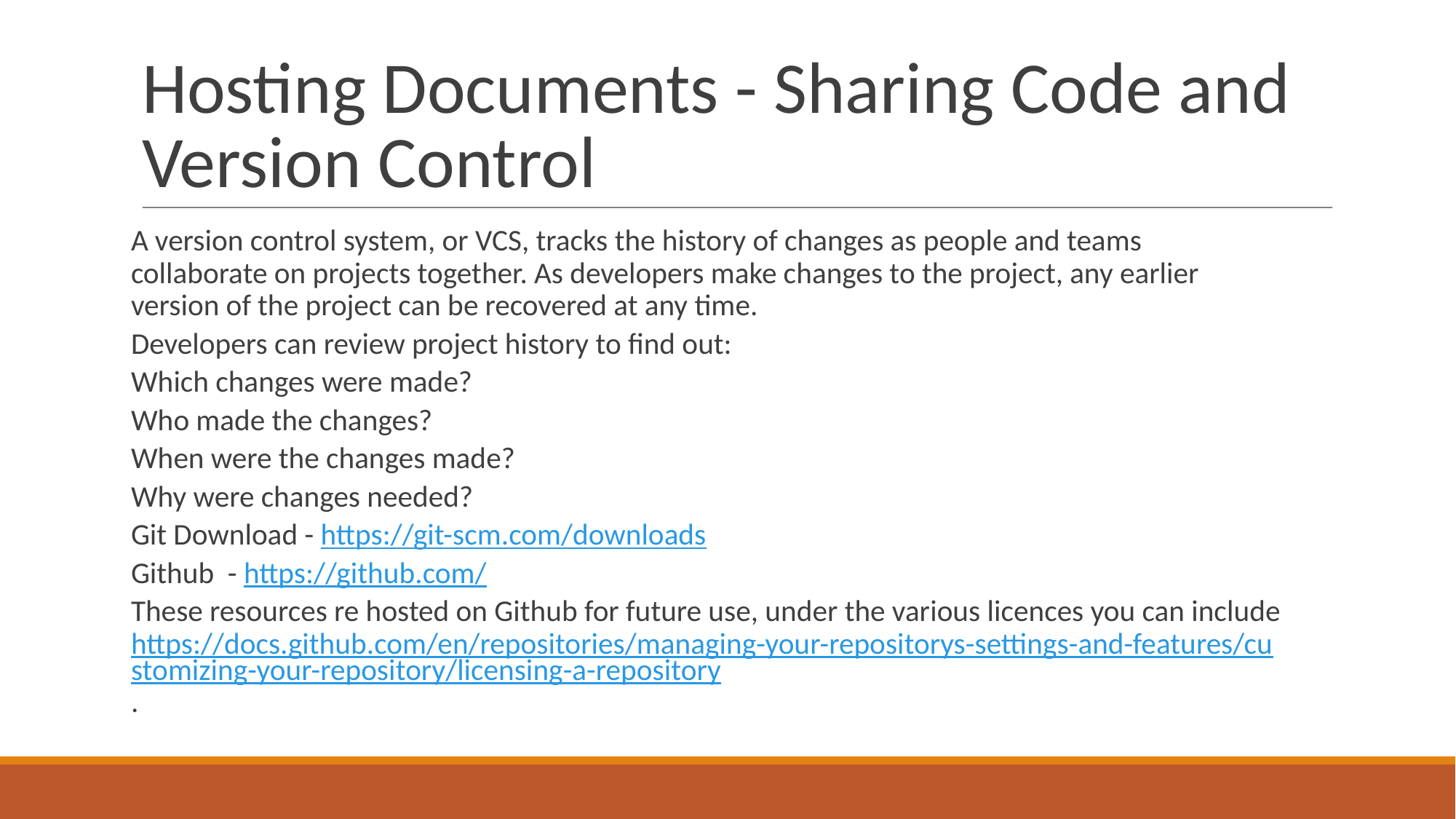

# Hosting Documents - Sharing Code and Version Control
A version control system, or VCS, tracks the history of changes as people and teams collaborate on projects together. As developers make changes to the project, any earlier version of the project can be recovered at any time.
Developers can review project history to find out:
Which changes were made?
Who made the changes?
When were the changes made?
Why were changes needed?
Git Download - https://git-scm.com/downloads
Github  - https://github.com/
These resources re hosted on Github for future use, under the various licences you can include https://docs.github.com/en/repositories/managing-your-repositorys-settings-and-features/customizing-your-repository/licensing-a-repository.